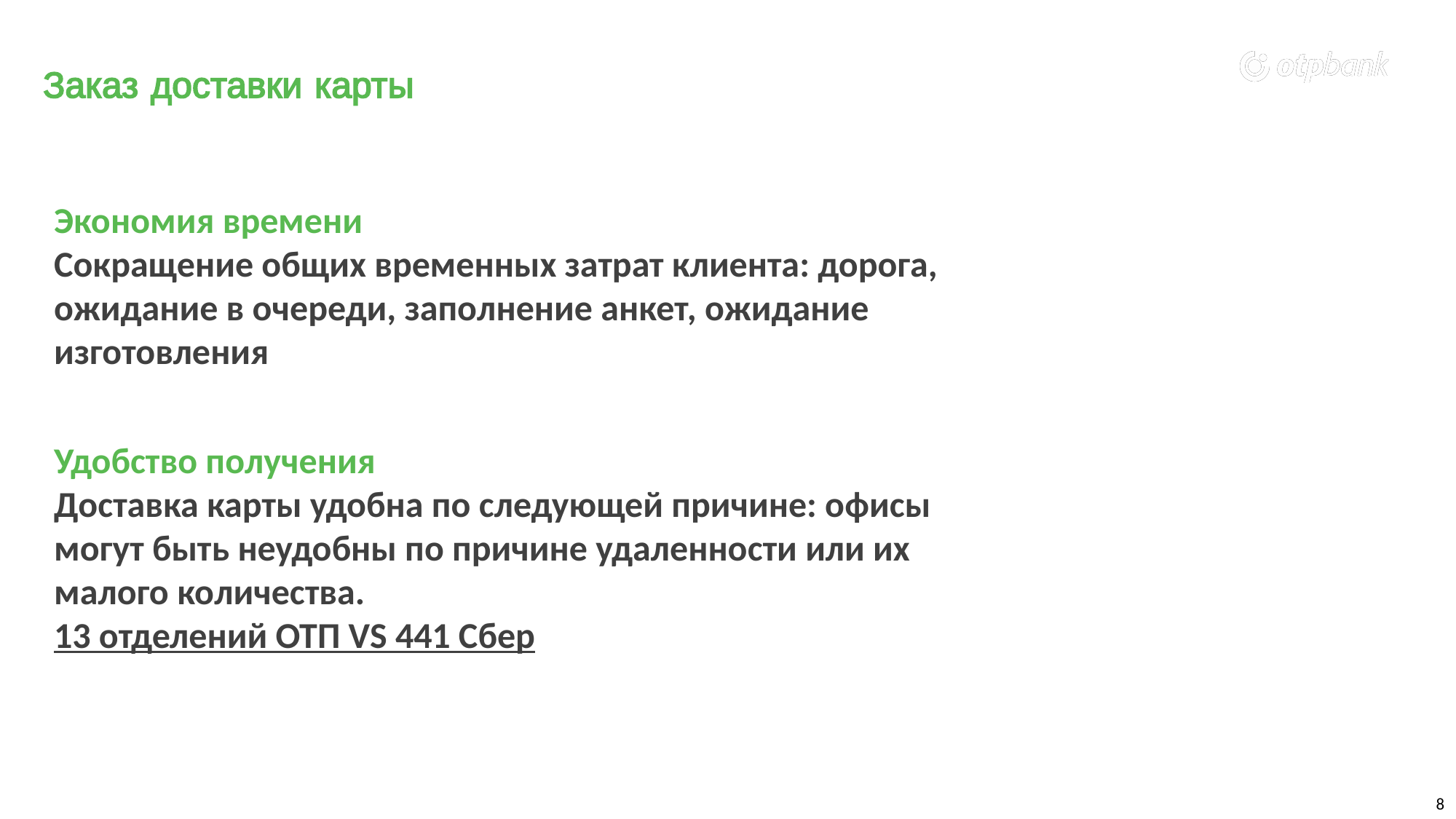

# Заказ доставки карты
Экономия времени
Сокращение общих временных затрат клиента: дорога, ожидание в очереди, заполнение анкет, ожидание изготовления

Удобство получения
Доставка карты удобна по следующей причине: офисы могут быть неудобны по причине удаленности или их малого количества.
13 отделений ОТП VS 441 Сбер